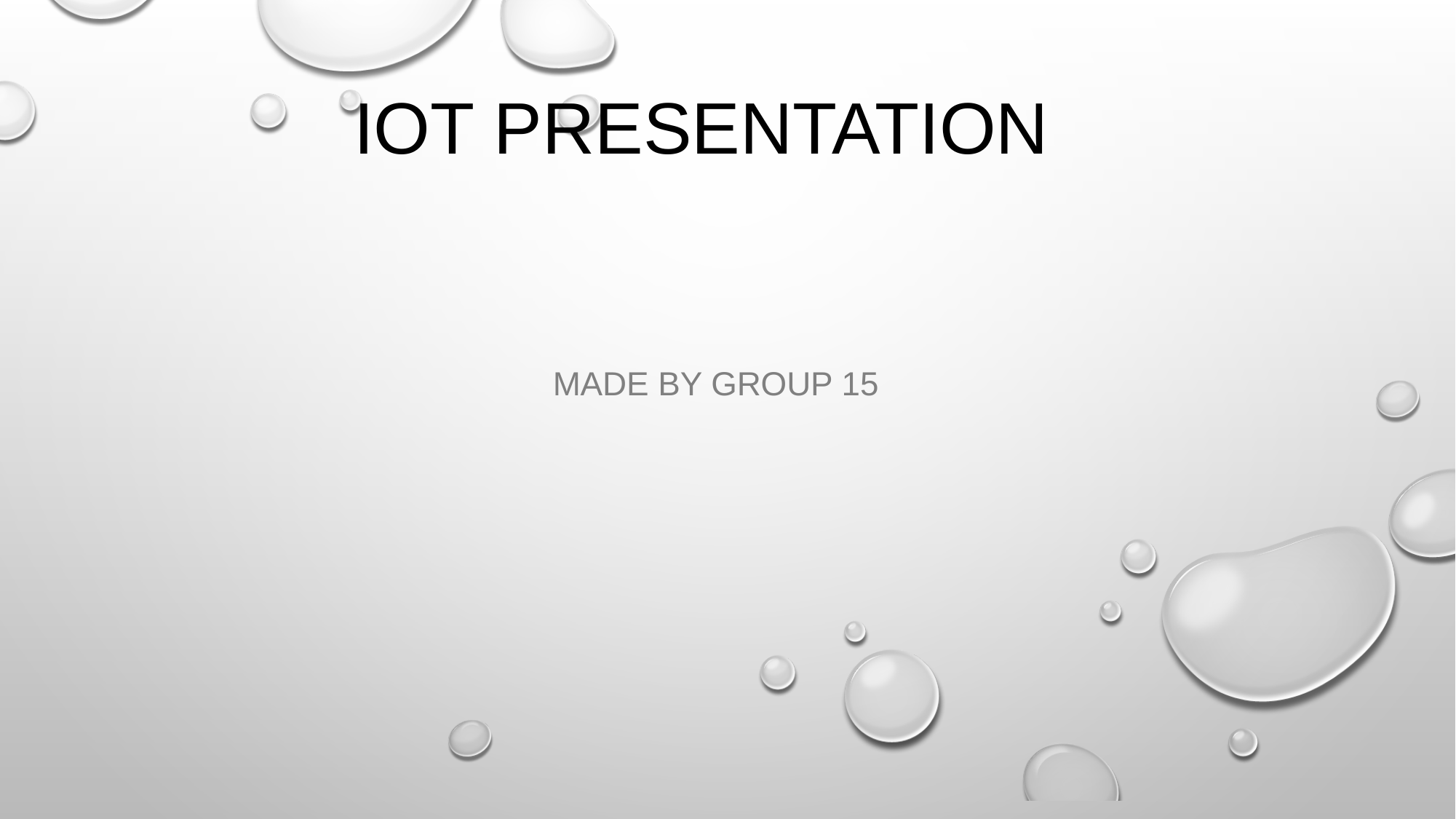

# iot presentation
made by group 15